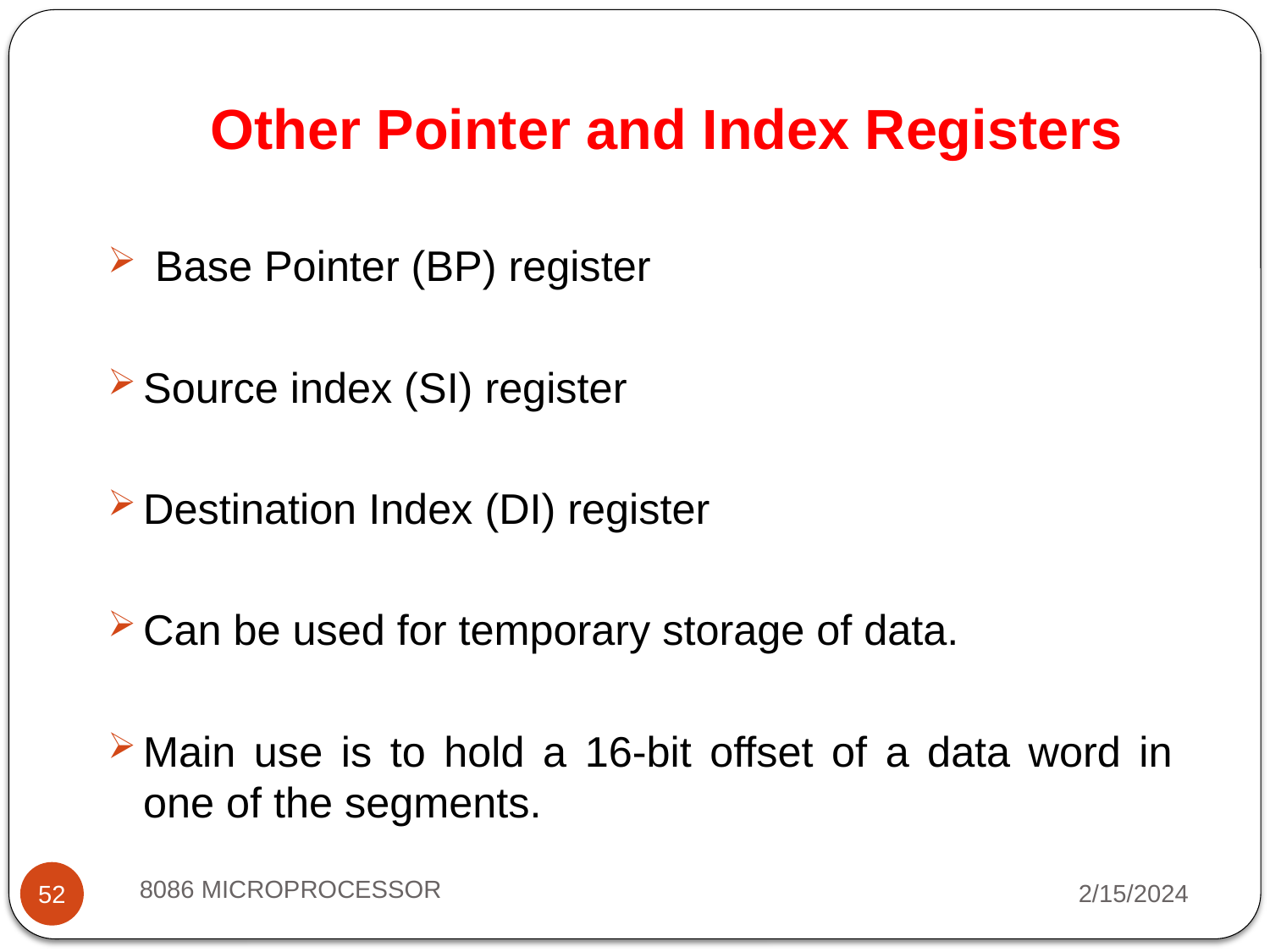

# Other Pointer and Index Registers
 Base Pointer (BP) register

Source index (SI) register

Destination Index (DI) register

Can be used for temporary storage of data.

Main use is to hold a 16-bit offset of a data word in one of the segments.
8086 MICROPROCESSOR
2/15/2024
52